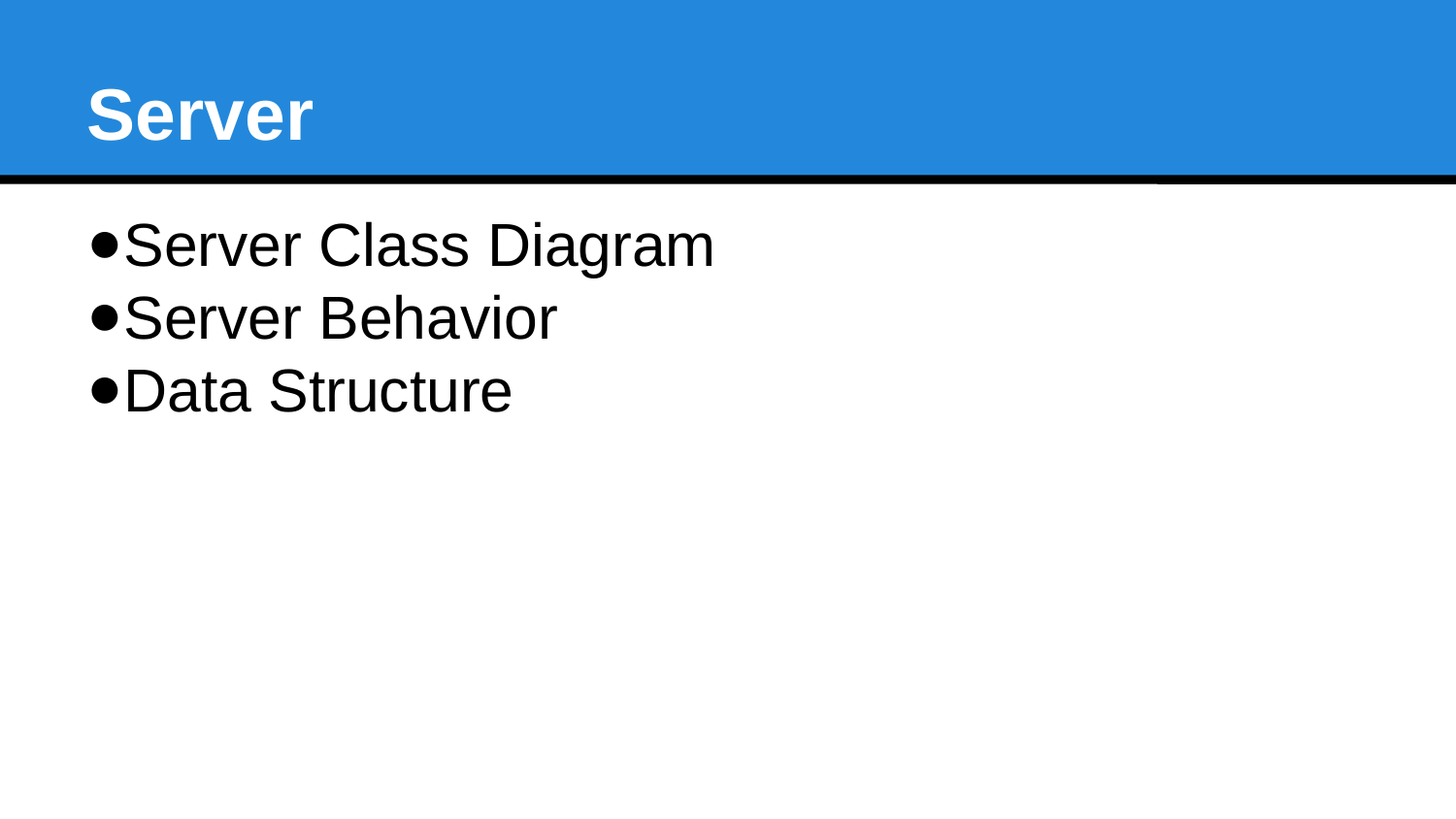

Server
Server Class Diagram
Server Behavior
Data Structure